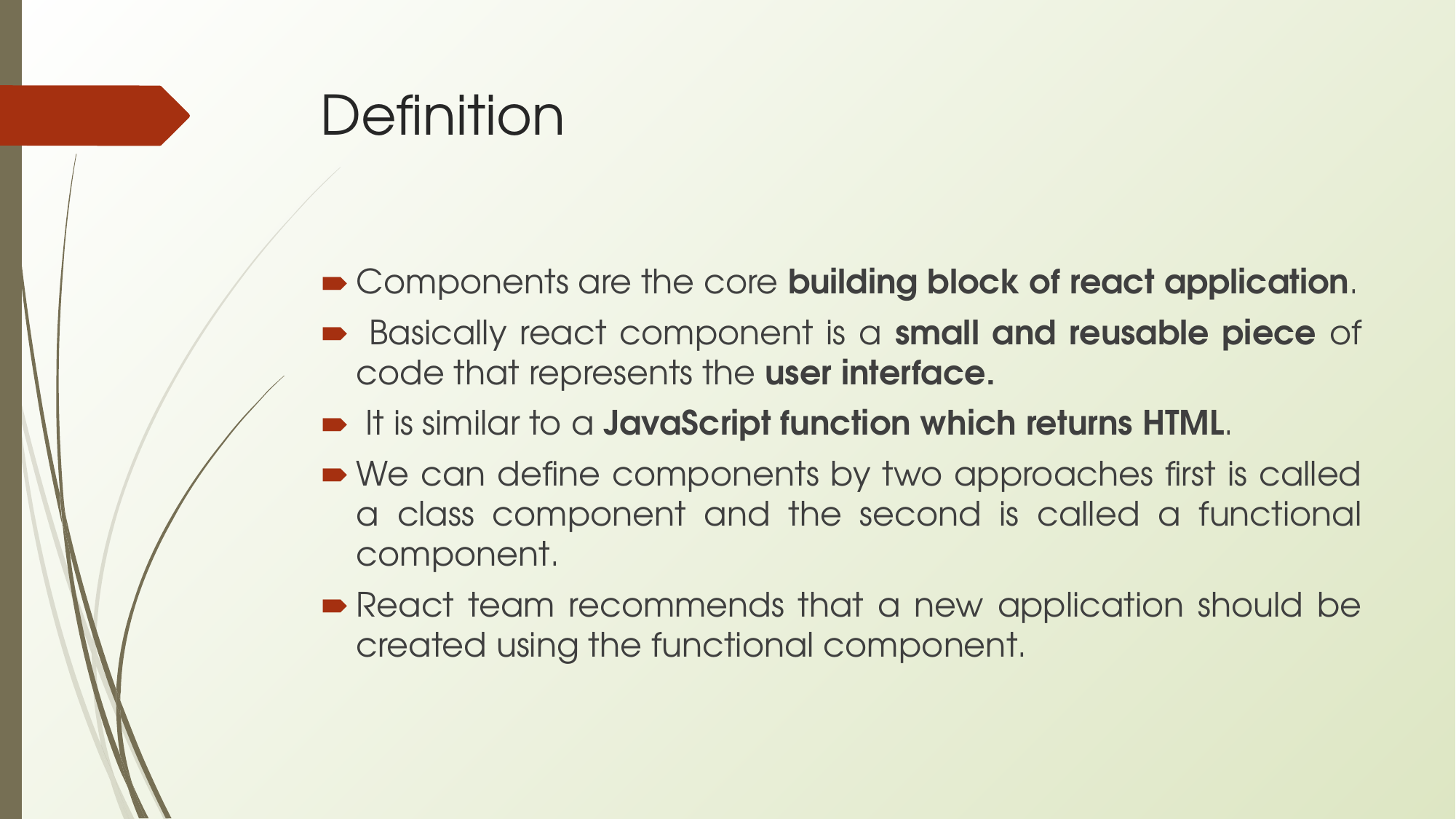

# Definition
Components are the core building block of react application.
 Basically react component is a small and reusable piece of code that represents the user interface.
 It is similar to a JavaScript function which returns HTML.
We can define components by two approaches first is called a class component and the second is called a functional component.
React team recommends that a new application should be created using the functional component.